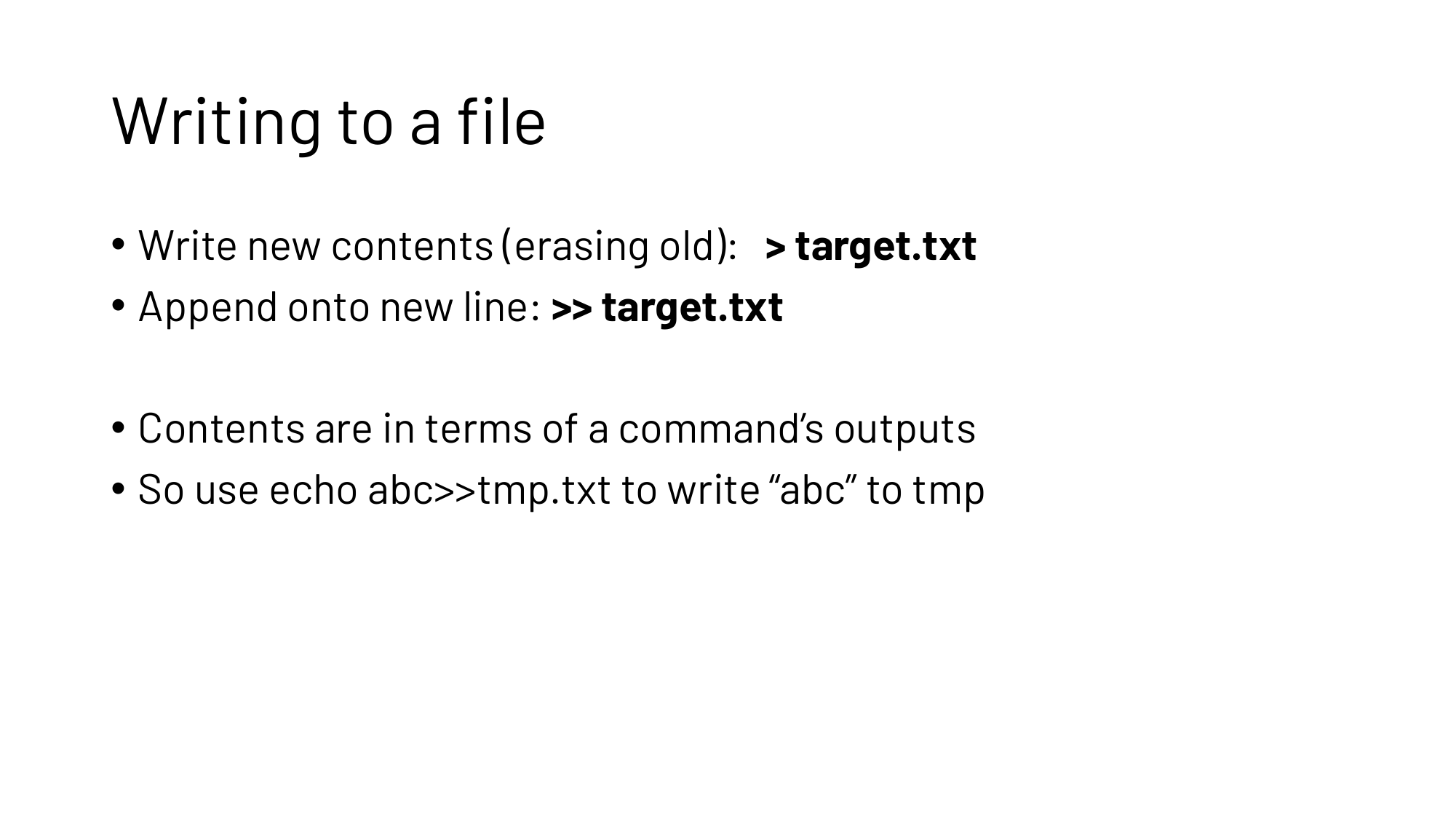

# Writing to a file
Write new contents (erasing old):   > target.txt
Append onto new line: >> target.txt

Contents are in terms of a command’s outputs
So use echo abc>>tmp.txt to write “abc” to tmp